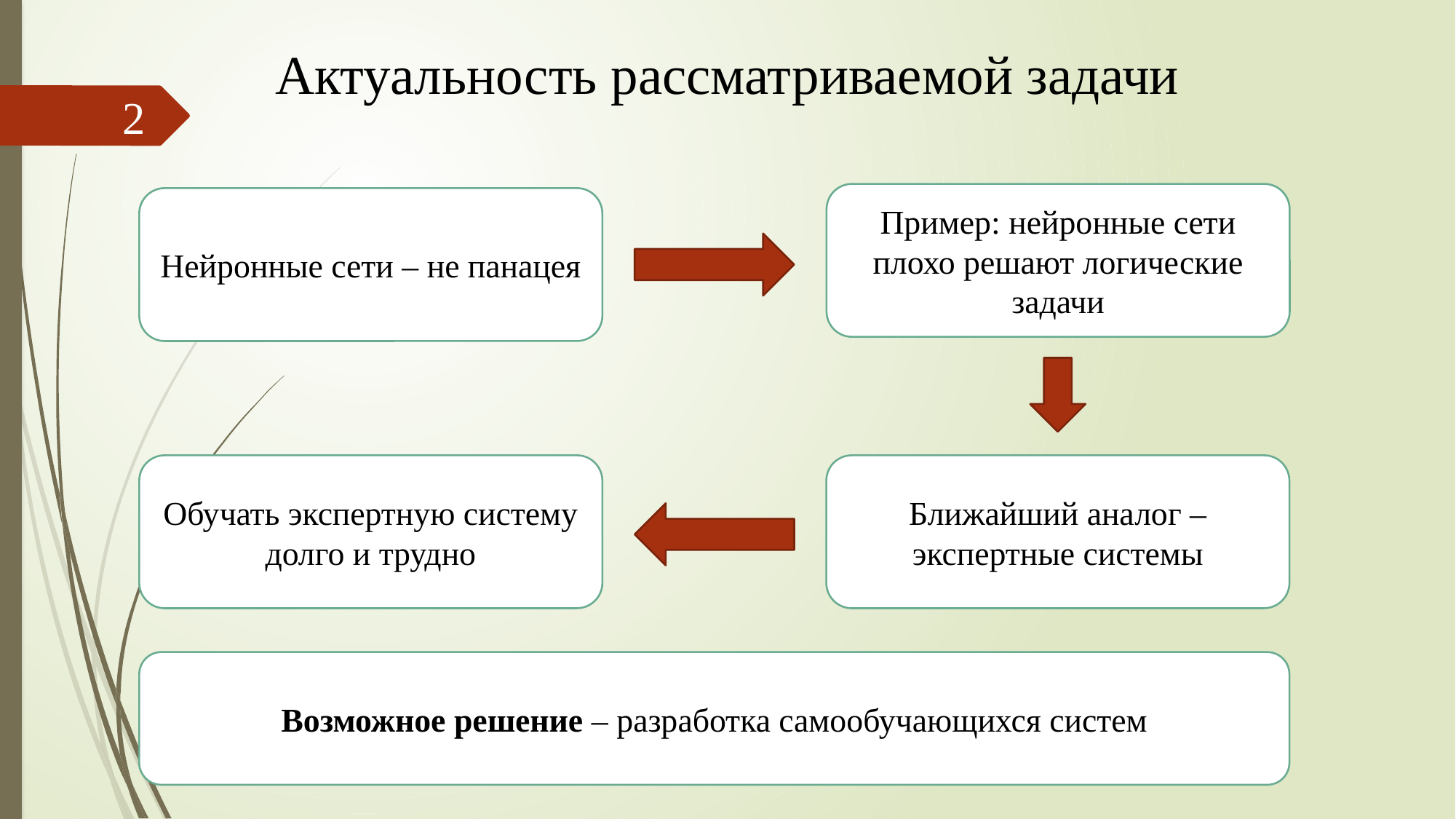

# Актуальность рассматриваемой задачи
2
Пример: нейронные сети плохо решают логические задачи
Нейронные сети – не панацея

Обучать экспертную систему долго и трудно
Ближайший аналог – экспертные системы

Возможное решение – разработка самообучающихся систем